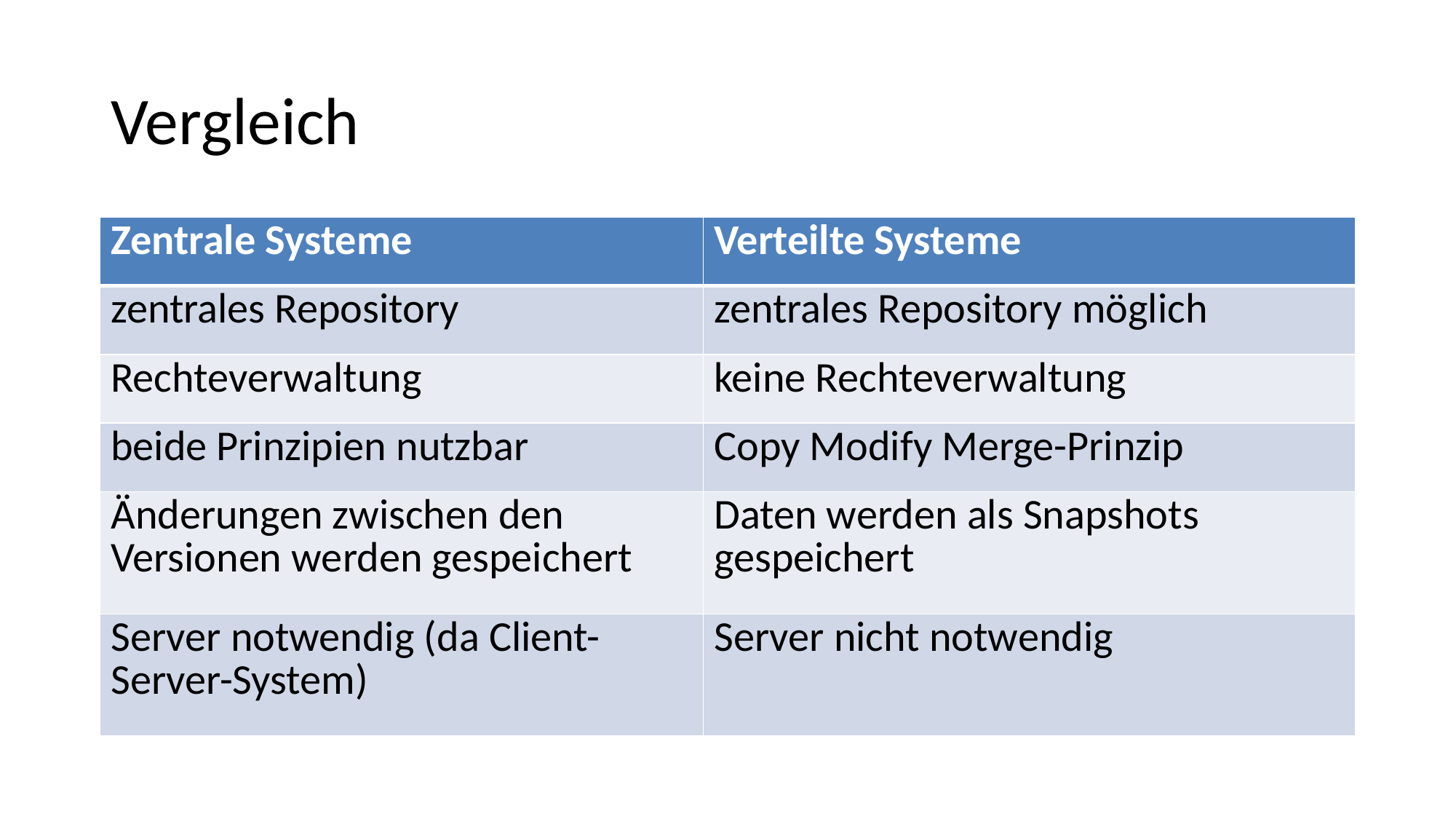

# Vergleich
| Zentrale Systeme | Verteilte Systeme |
| --- | --- |
| zentrales Repository | zentrales Repository möglich |
| Rechteverwaltung | keine Rechteverwaltung |
| beide Prinzipien nutzbar | Copy Modify Merge-Prinzip |
| Änderungen zwischen den Versionen werden gespeichert | Daten werden als Snapshots gespeichert |
| Server notwendig (da Client-Server-System) | Server nicht notwendig |